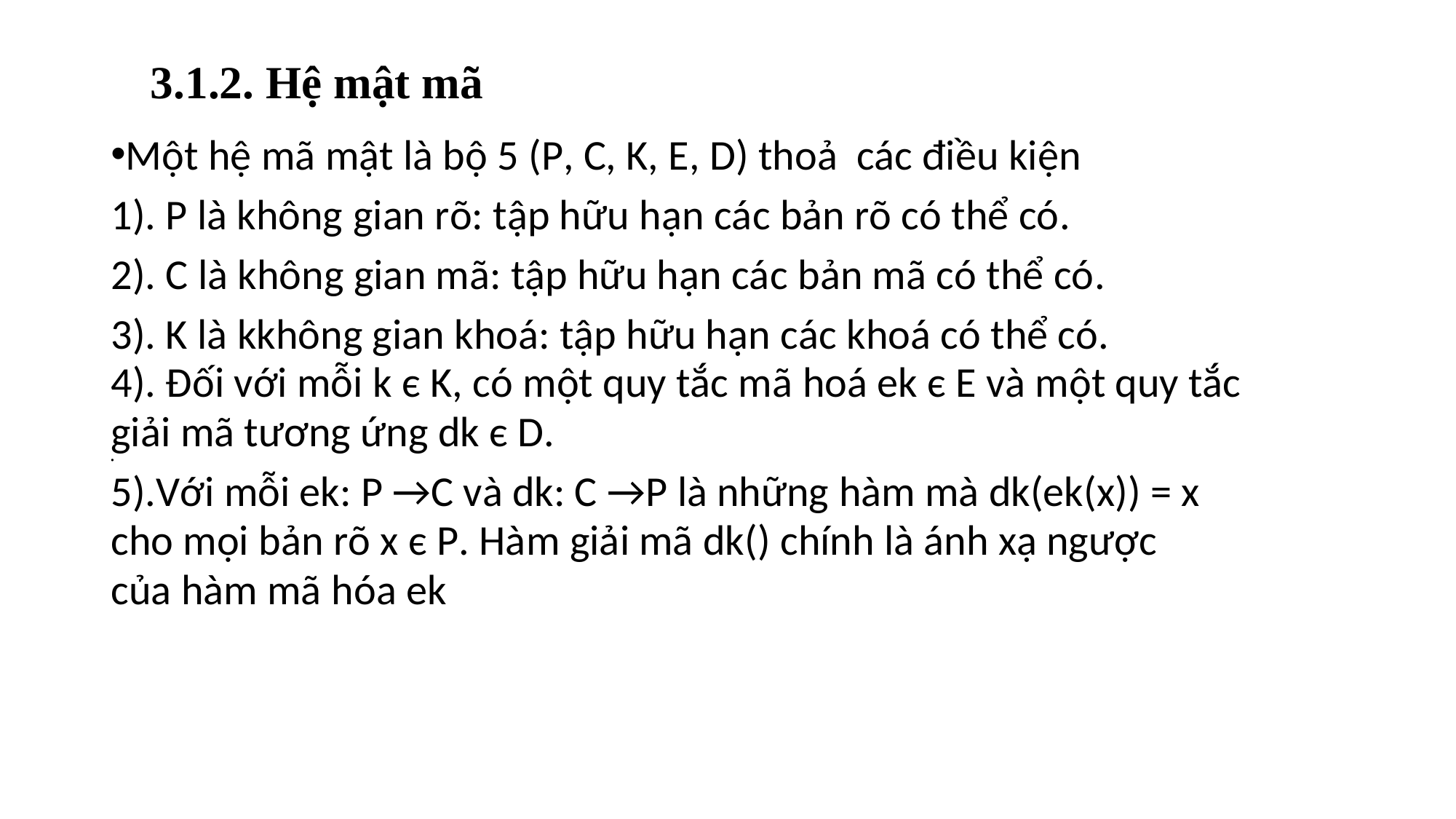

# 3.1.2. Hệ mật mã
Một hệ mã mật là bộ 5 (P, C, K, E, D) thoả các điều kiện
1). P là không gian rõ: tập hữu hạn các bản rõ có thể có.
2). C là không gian mã: tập hữu hạn các bản mã có thể có.
3). K là kkhông gian khoá: tập hữu hạn các khoá có thể có.
4). Đối với mỗi k є K, có một quy tắc mã hoá ek є E và một quy tắc giải mã tương ứng dk є D.

5).Với mỗi ek: P →C và dk: C →P là những hàm mà dk(ek(x)) = x cho mọi bản rõ x є P. Hàm giải mã dk() chính là ánh xạ ngược của hàm mã hóa ek